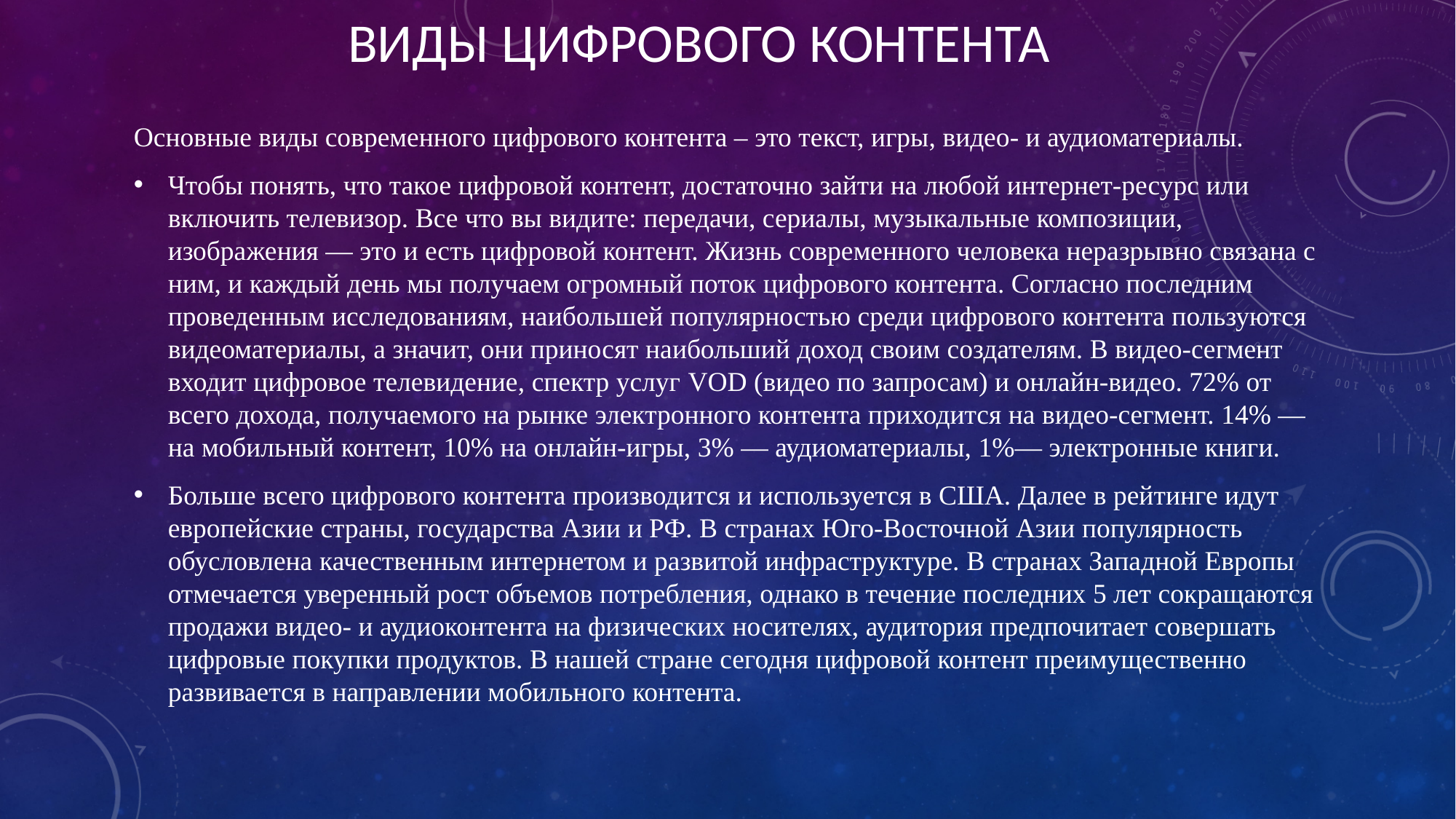

# Виды цифрового контента
Основные виды современного цифрового контента – это текст, игры, видео- и аудиоматериалы.
Чтобы понять, что такое цифровой контент, достаточно зайти на любой интернет-ресурс или включить телевизор. Все что вы видите: передачи, сериалы, музыкальные композиции, изображения — это и есть цифровой контент. Жизнь современного человека неразрывно связана с ним, и каждый день мы получаем огромный поток цифрового контента. Согласно последним проведенным исследованиям, наибольшей популярностью среди цифрового контента пользуются видеоматериалы, а значит, они приносят наибольший доход своим создателям. В видео-сегмент входит цифровое телевидение, спектр услуг VOD (видео по запросам) и онлайн-видео. 72% от всего дохода, получаемого на рынке электронного контента приходится на видео-сегмент. 14% — на мобильный контент, 10% на онлайн-игры, 3% — аудиоматериалы, 1%— электронные книги.
Больше всего цифрового контента производится и используется в США. Далее в рейтинге идут европейские страны, государства Азии и РФ. В странах Юго-Восточной Азии популярность обусловлена качественным интернетом и развитой инфраструктуре. В странах Западной Европы отмечается уверенный рост объемов потребления, однако в течение последних 5 лет сокращаются продажи видео- и аудиоконтента на физических носителях, аудитория предпочитает совершать цифровые покупки продуктов. В нашей стране сегодня цифровой контент преимущественно развивается в направлении мобильного контента.